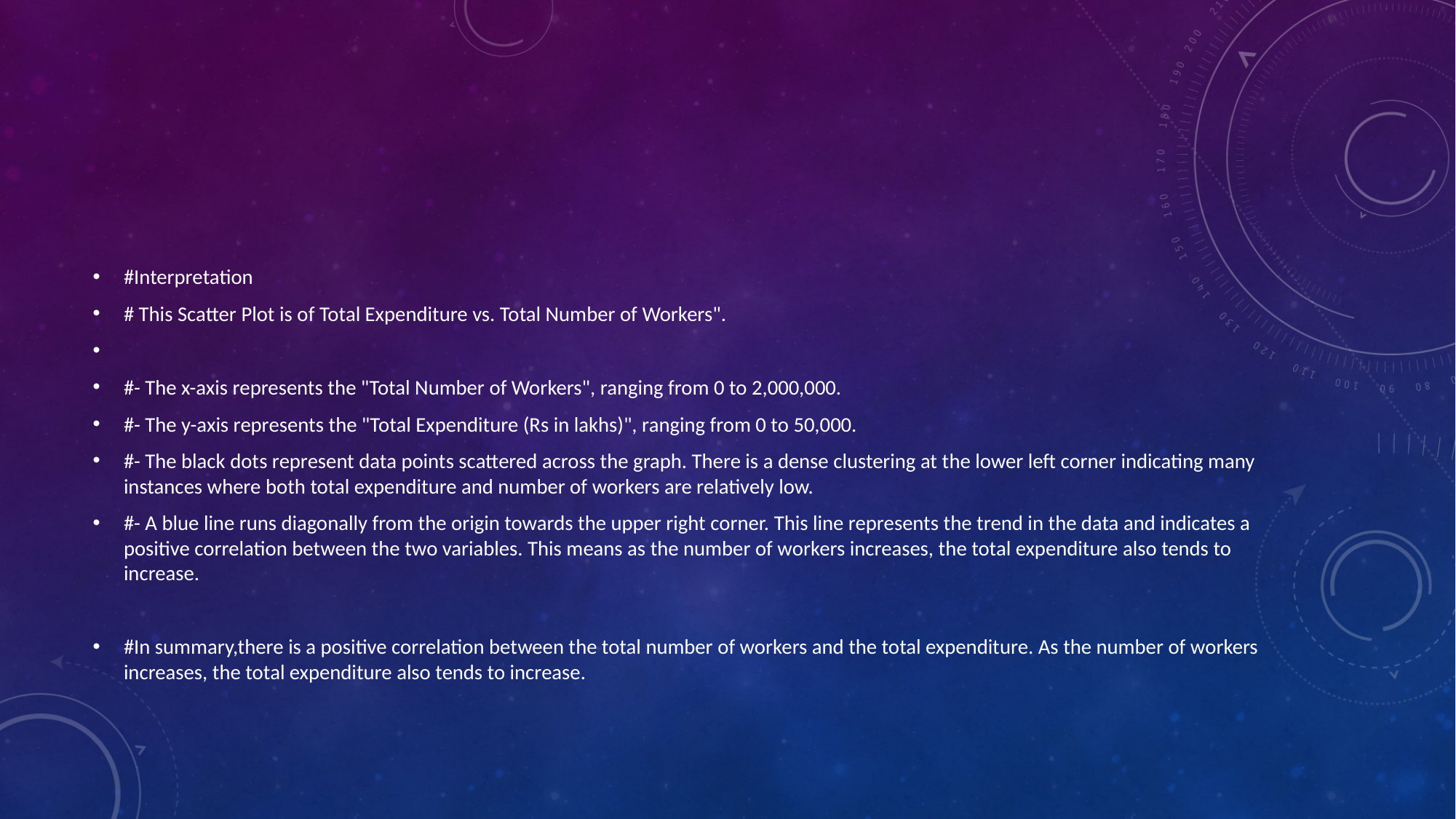

#Interpretation
# This Scatter Plot is of Total Expenditure vs. Total Number of Workers".

#- The x-axis represents the "Total Number of Workers", ranging from 0 to 2,000,000.
#- The y-axis represents the "Total Expenditure (Rs in lakhs)", ranging from 0 to 50,000.
#- The black dots represent data points scattered across the graph. There is a dense clustering at the lower left corner indicating many instances where both total expenditure and number of workers are relatively low.
#- A blue line runs diagonally from the origin towards the upper right corner. This line represents the trend in the data and indicates a positive correlation between the two variables. This means as the number of workers increases, the total expenditure also tends to increase.

#In summary,there is a positive correlation between the total number of workers and the total expenditure. As the number of workers increases, the total expenditure also tends to increase.